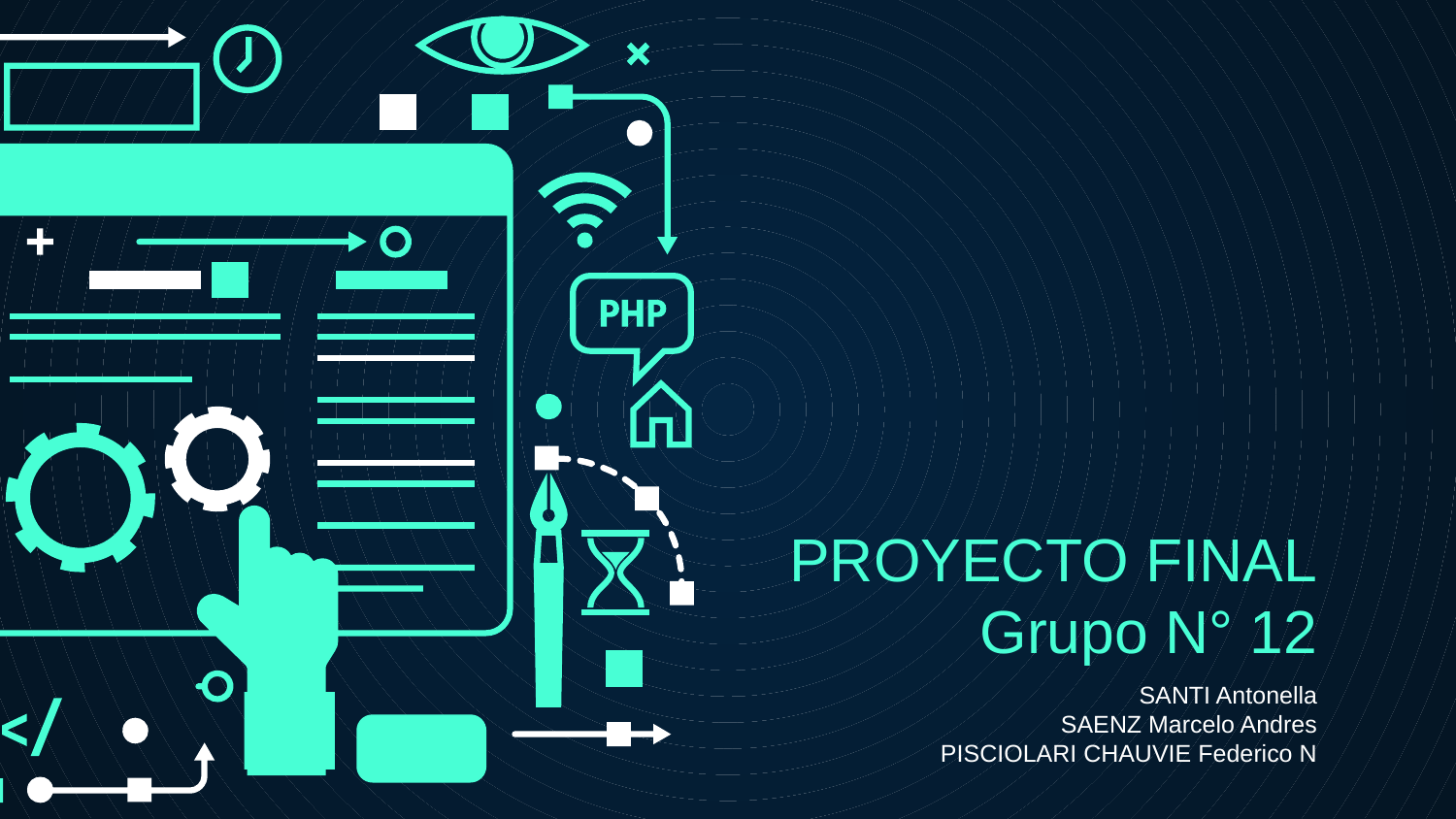

# PROYECTO FINAL Grupo N° 12

SANTI Antonella
SAENZ Marcelo Andres
PISCIOLARI CHAUVIE Federico N